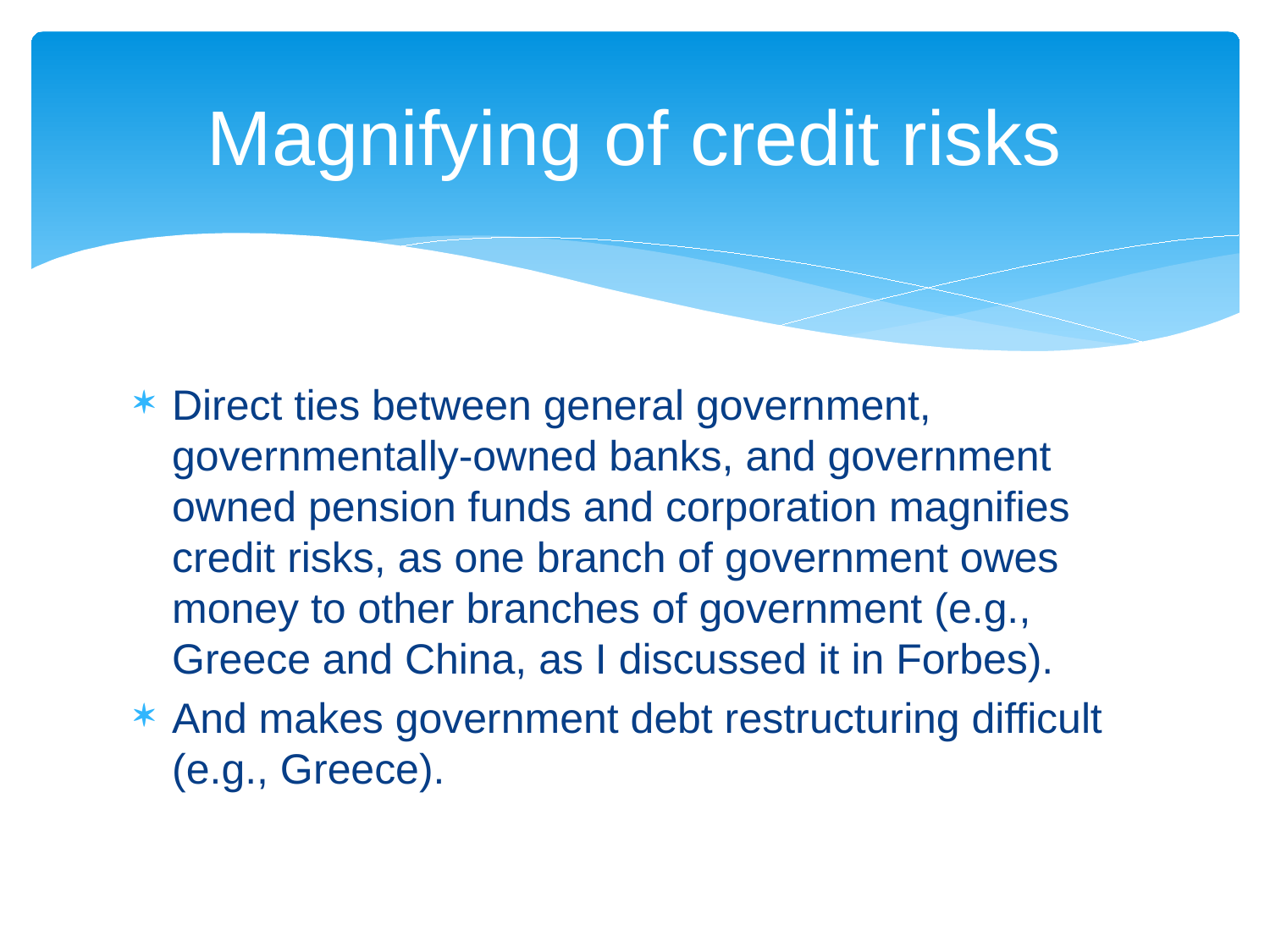

# Magnifying of credit risks
Direct ties between general government, governmentally-owned banks, and government owned pension funds and corporation magnifies credit risks, as one branch of government owes money to other branches of government (e.g., Greece and China, as I discussed it in Forbes).
And makes government debt restructuring difficult (e.g., Greece).